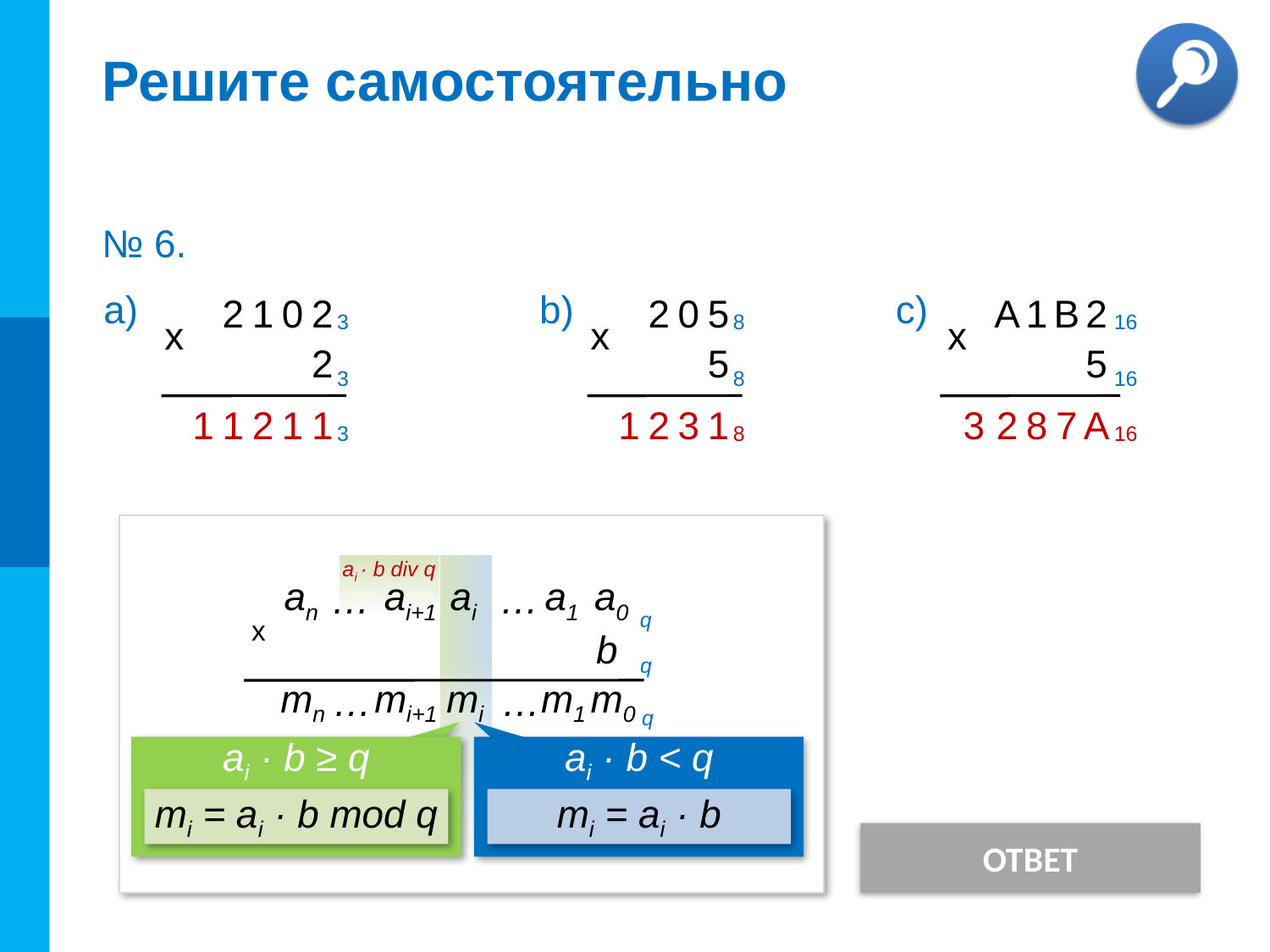

# Решите самостоятельно
№ 6.

а)

b)

с)

2
1
0
2
х
2

3
3
2
0
5
х
5

8
8
А
1
В
2
х
5

16
16
1
1
2
1
1
1
2
3
1
3
2
8
7
А
3
8
16

ai · b div q

an
…
ai+1
ai
…
a1
a0
q
x
b
q
mn
…
mi+1
mi
…
m1
m0
q

ai · b ≥ q
mi = ai · b mod q

ai · b < q
mi = ai · b
ОТВЕТ